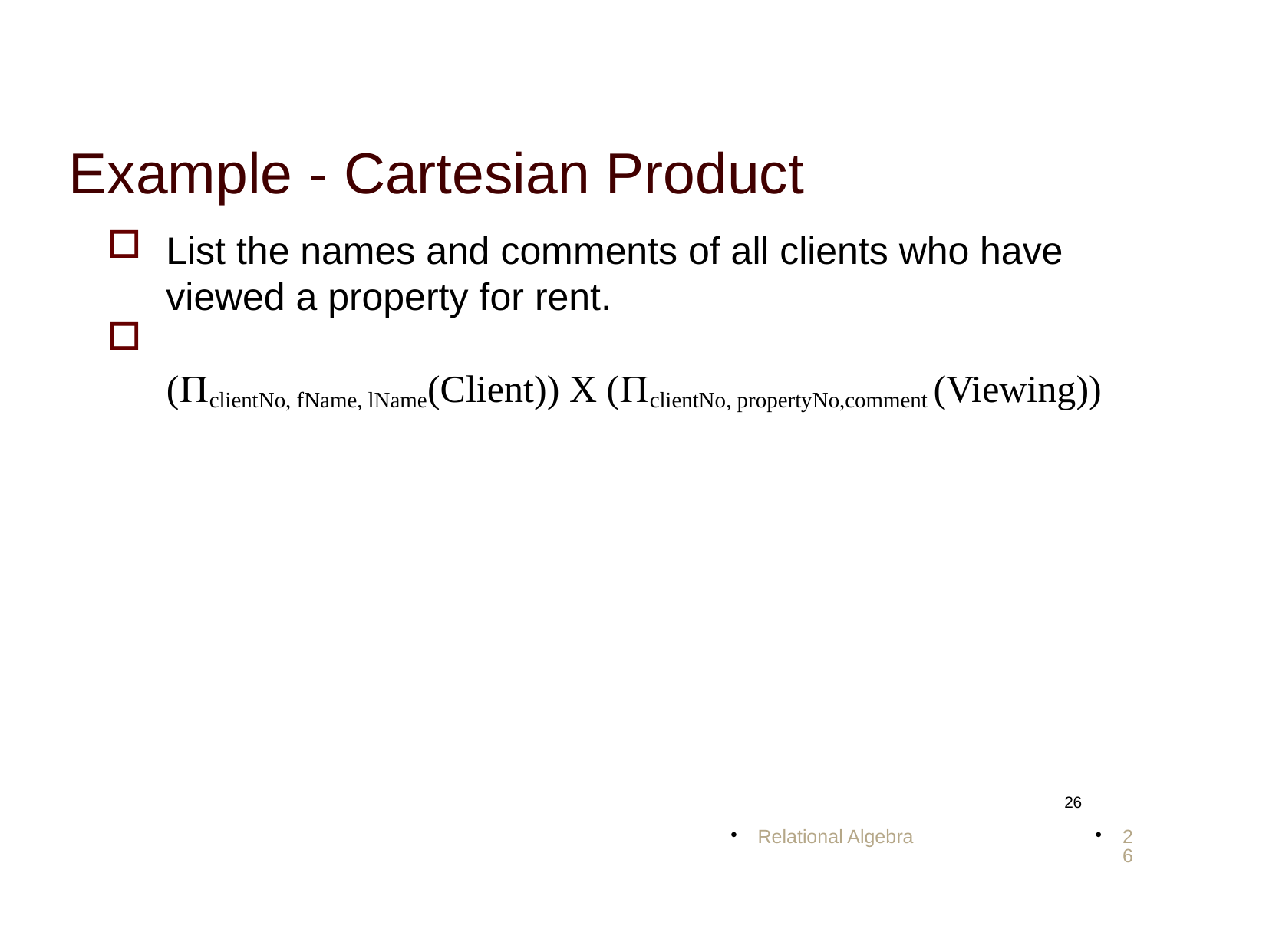

Example - Cartesian Product
List the names and comments of all clients who have viewed a property for rent.

(ΠclientNo, fName, lName(Client)) X (ΠclientNo, propertyNo,comment (Viewing))‏
26
Relational Algebra
26